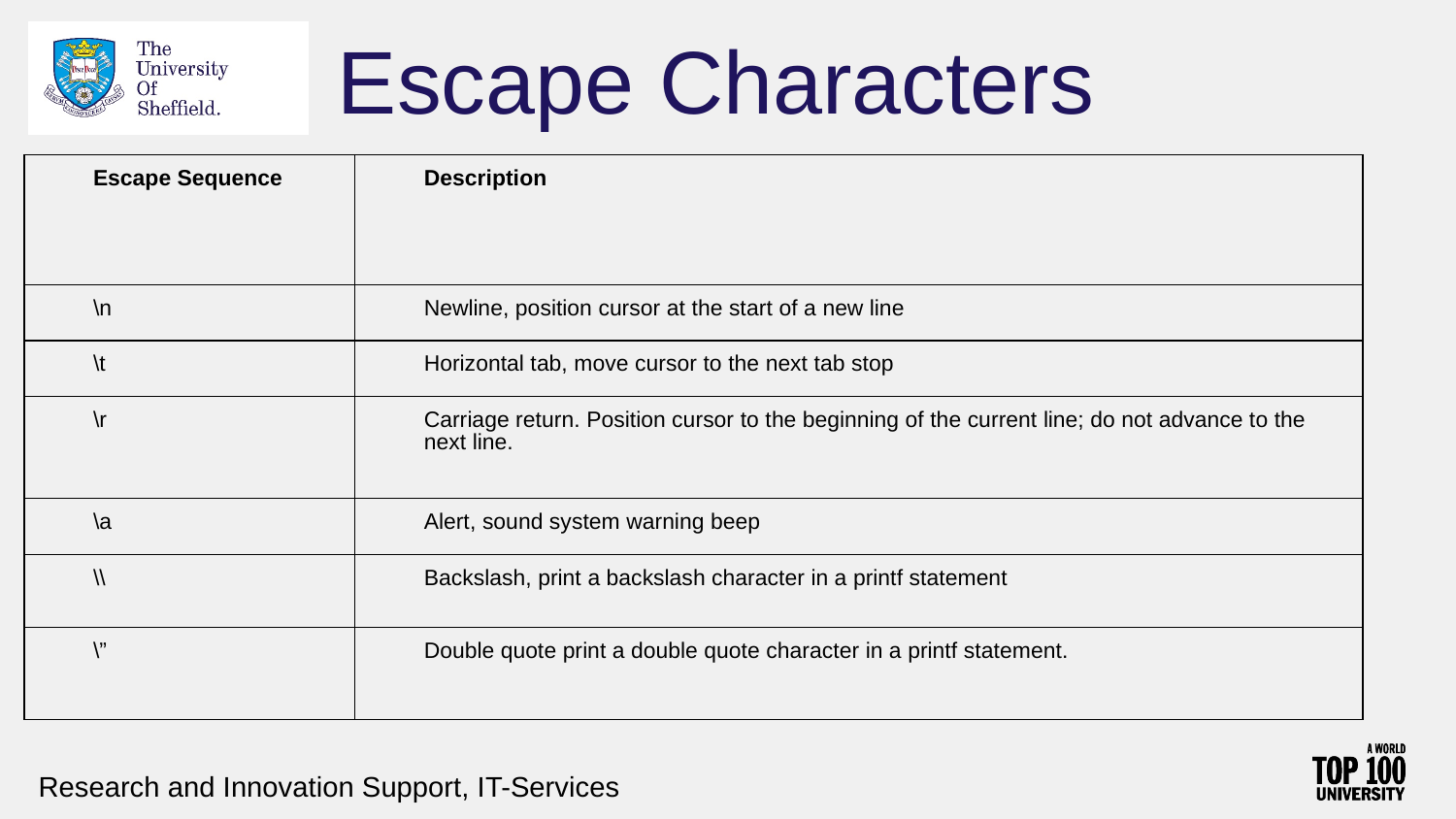

# Escape Characters
| Escape Sequence | Description |
| --- | --- |
| \n | Newline, position cursor at the start of a new line |
| \t | Horizontal tab, move cursor to the next tab stop |
| \r | Carriage return. Position cursor to the beginning of the current line; do not advance to the next line. |
| \a | Alert, sound system warning beep |
| \\ | Backslash, print a backslash character in a printf statement |
| \” | Double quote print a double quote character in a printf statement. |